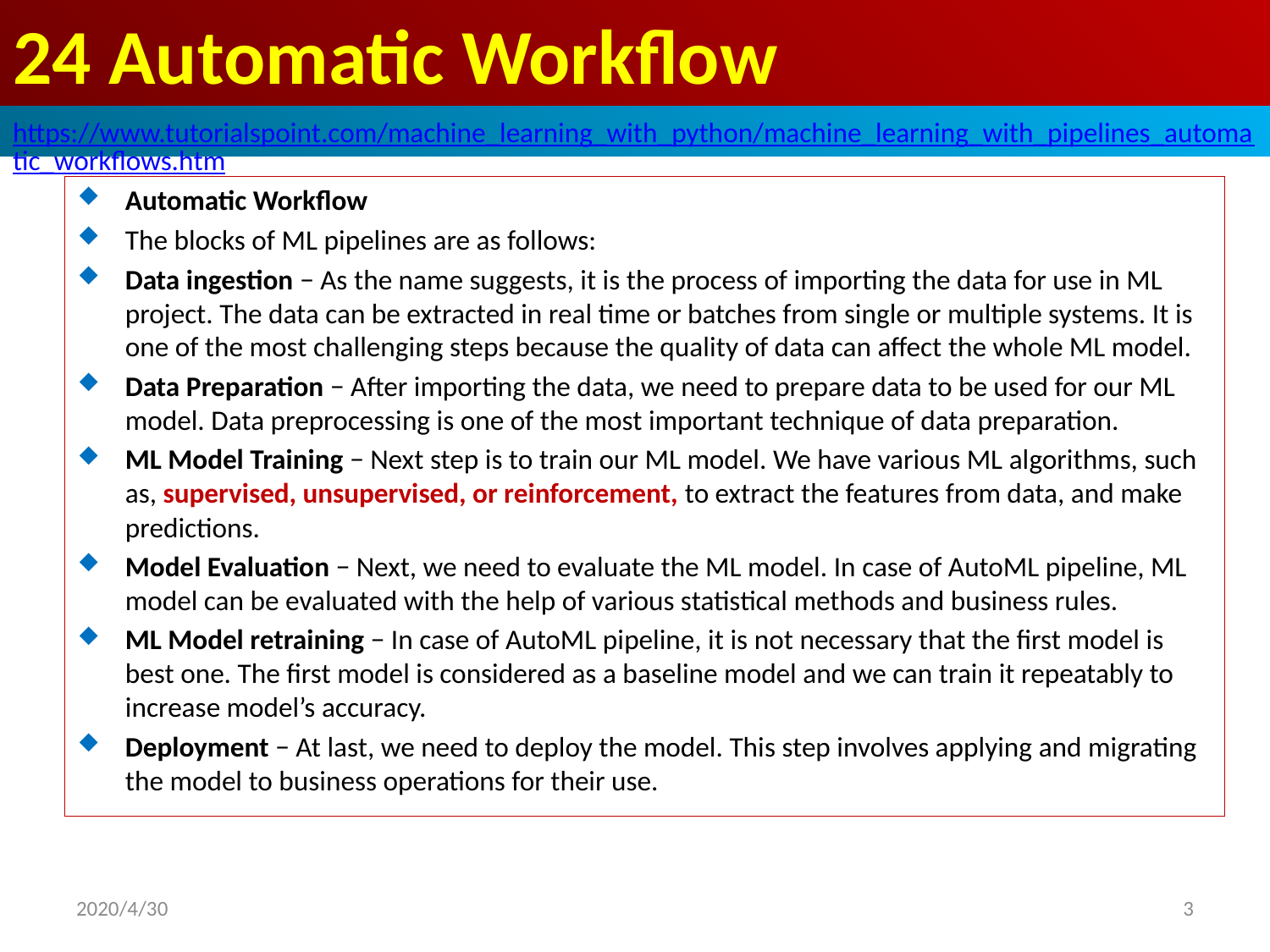

# 24 Automatic Workflow
https://www.tutorialspoint.com/machine_learning_with_python/machine_learning_with_pipelines_automatic_workflows.htm
Automatic Workflow
The blocks of ML pipelines are as follows:
Data ingestion − As the name suggests, it is the process of importing the data for use in ML project. The data can be extracted in real time or batches from single or multiple systems. It is one of the most challenging steps because the quality of data can affect the whole ML model.
Data Preparation − After importing the data, we need to prepare data to be used for our ML model. Data preprocessing is one of the most important technique of data preparation.
ML Model Training − Next step is to train our ML model. We have various ML algorithms, such as, supervised, unsupervised, or reinforcement, to extract the features from data, and make predictions.
Model Evaluation − Next, we need to evaluate the ML model. In case of AutoML pipeline, ML model can be evaluated with the help of various statistical methods and business rules.
ML Model retraining − In case of AutoML pipeline, it is not necessary that the first model is best one. The first model is considered as a baseline model and we can train it repeatably to increase model’s accuracy.
Deployment − At last, we need to deploy the model. This step involves applying and migrating the model to business operations for their use.
2020/4/30
3